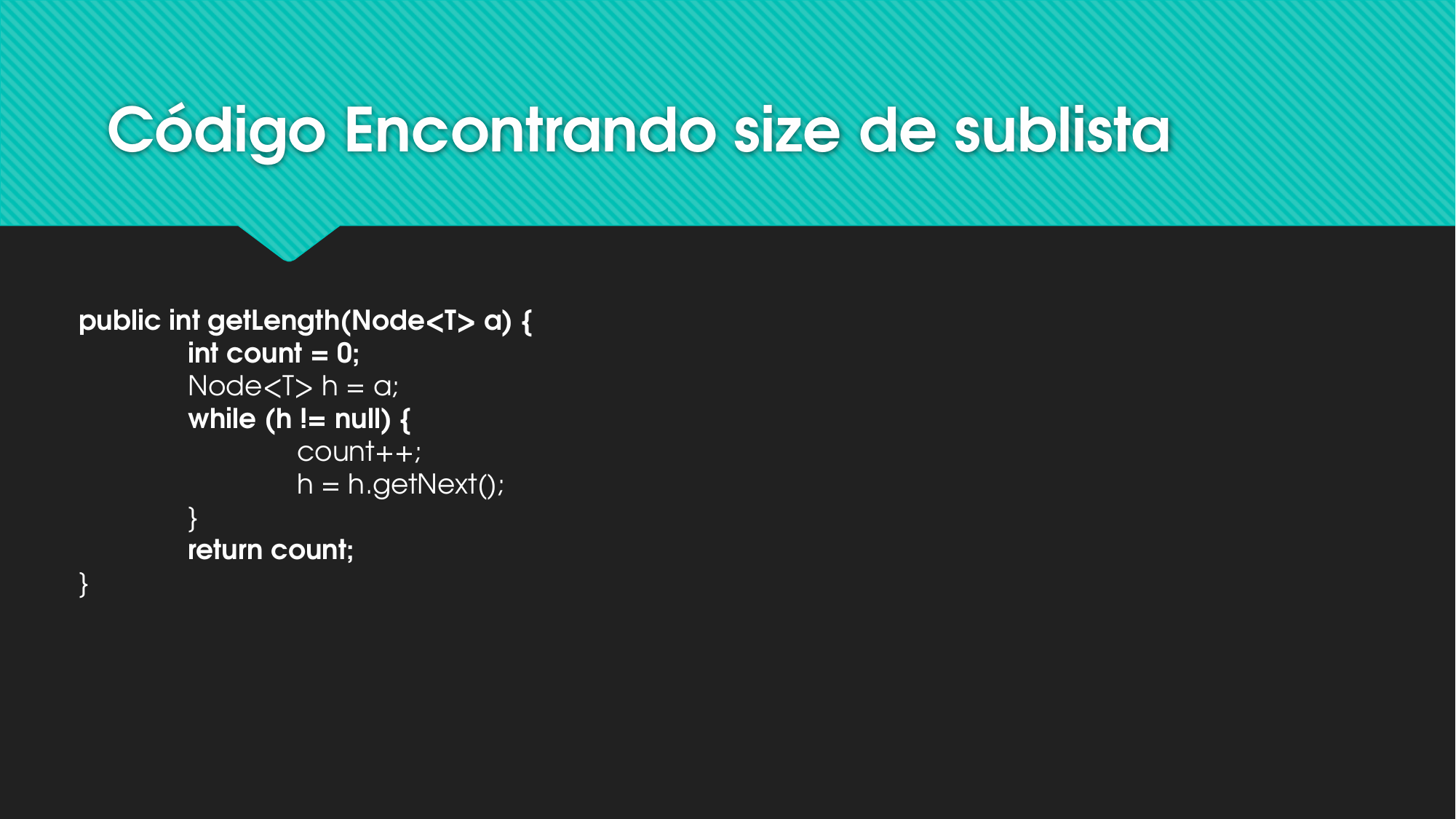

# Código Encontrando size de sublista
public int getLength(Node<T> a) {
	int count = 0;
	Node<T> h = a;
	while (h != null) {
		count++;
		h = h.getNext();
	}
	return count;
}